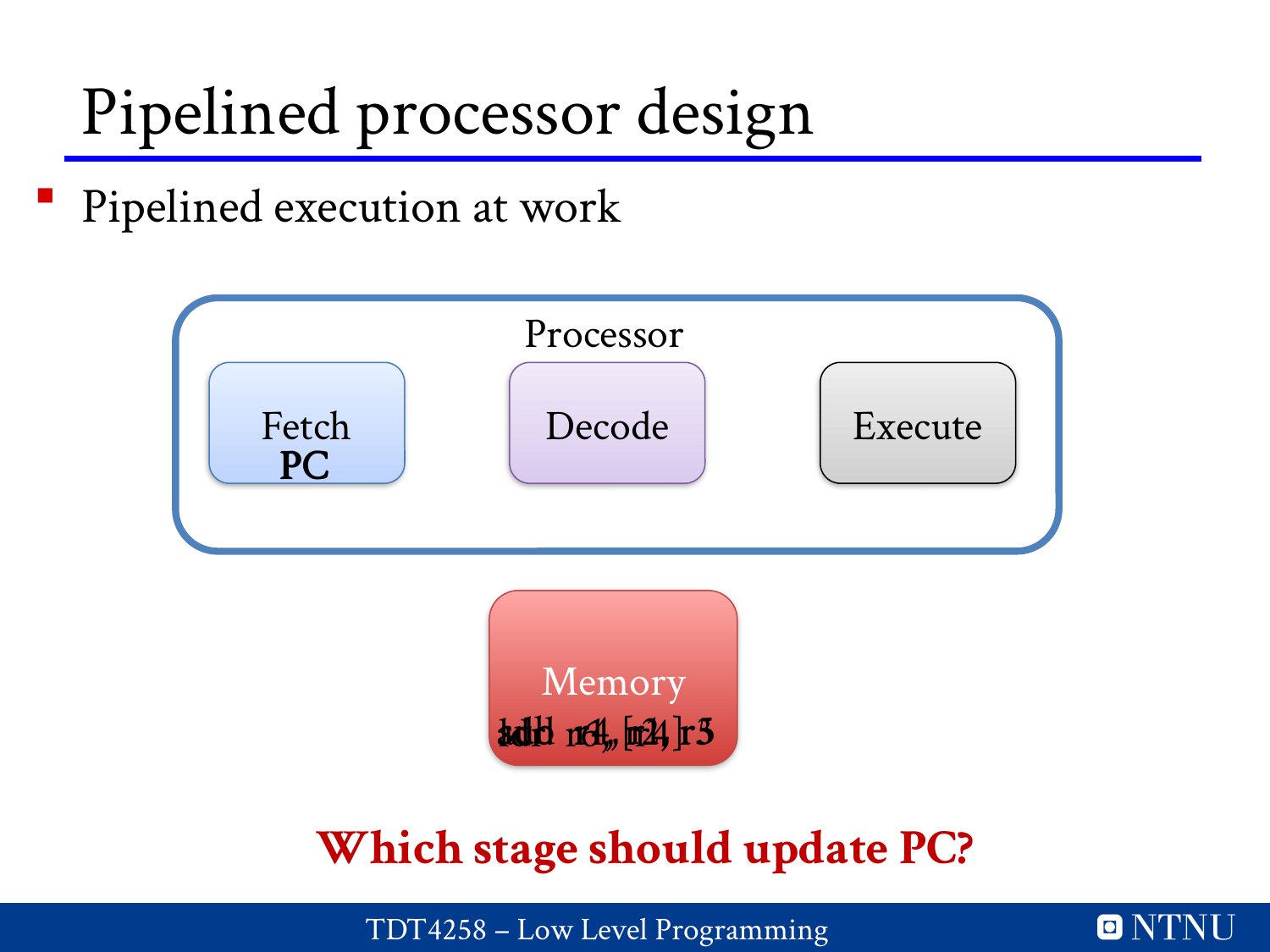

Pipelined processor design
Pipelined execution at work

Which stage should update PC?

Processor
Fetch
Decode
Execute
PC
PC
PC
Memory
sub  r4, r1, r5
add  r1, r2, r3
ldr  r6, [r4]